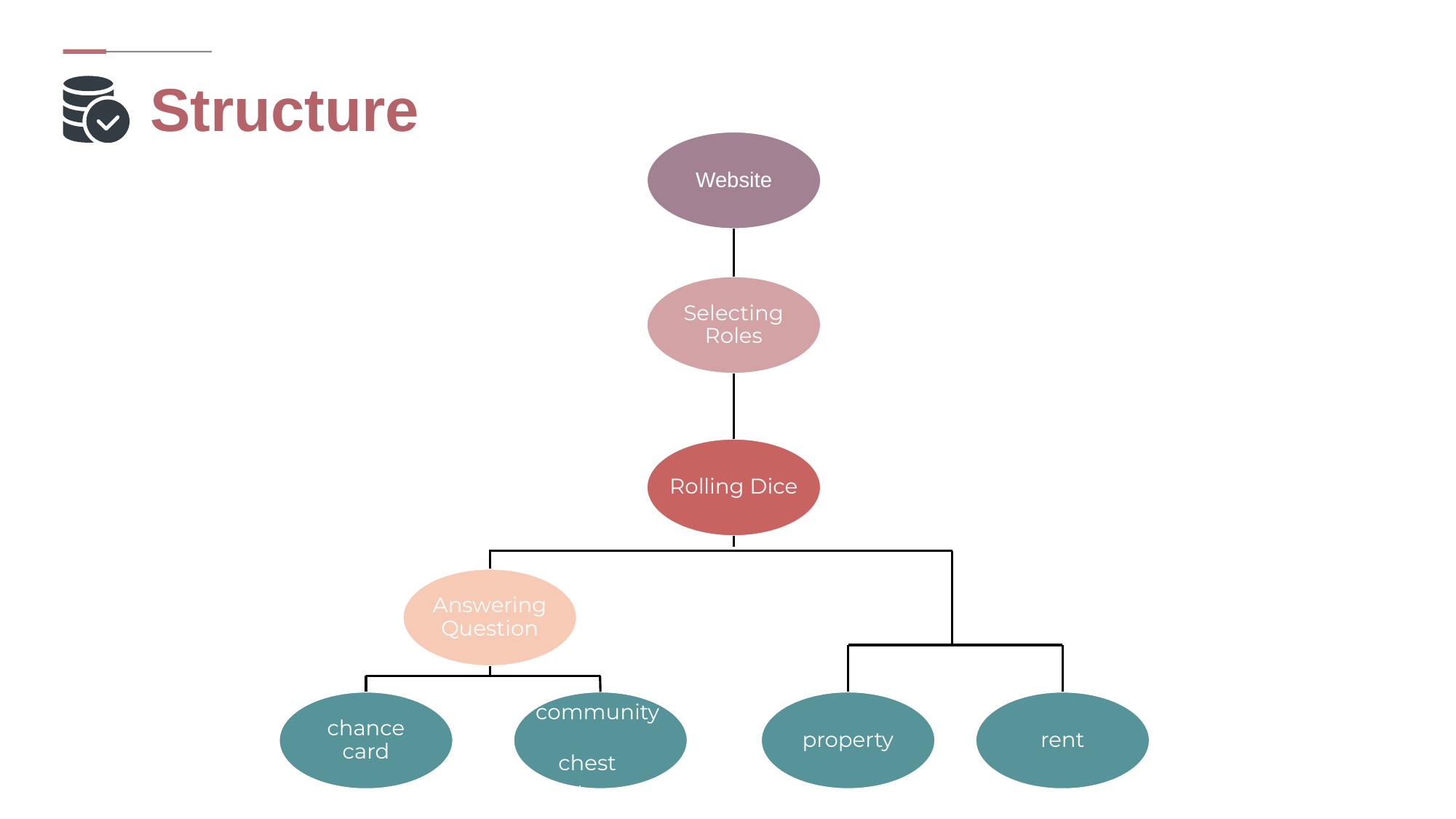

Structure

Website
Selecting Roles
Rolling Dice
Answering Question
   community
    chest card
property
chance card
rent
02